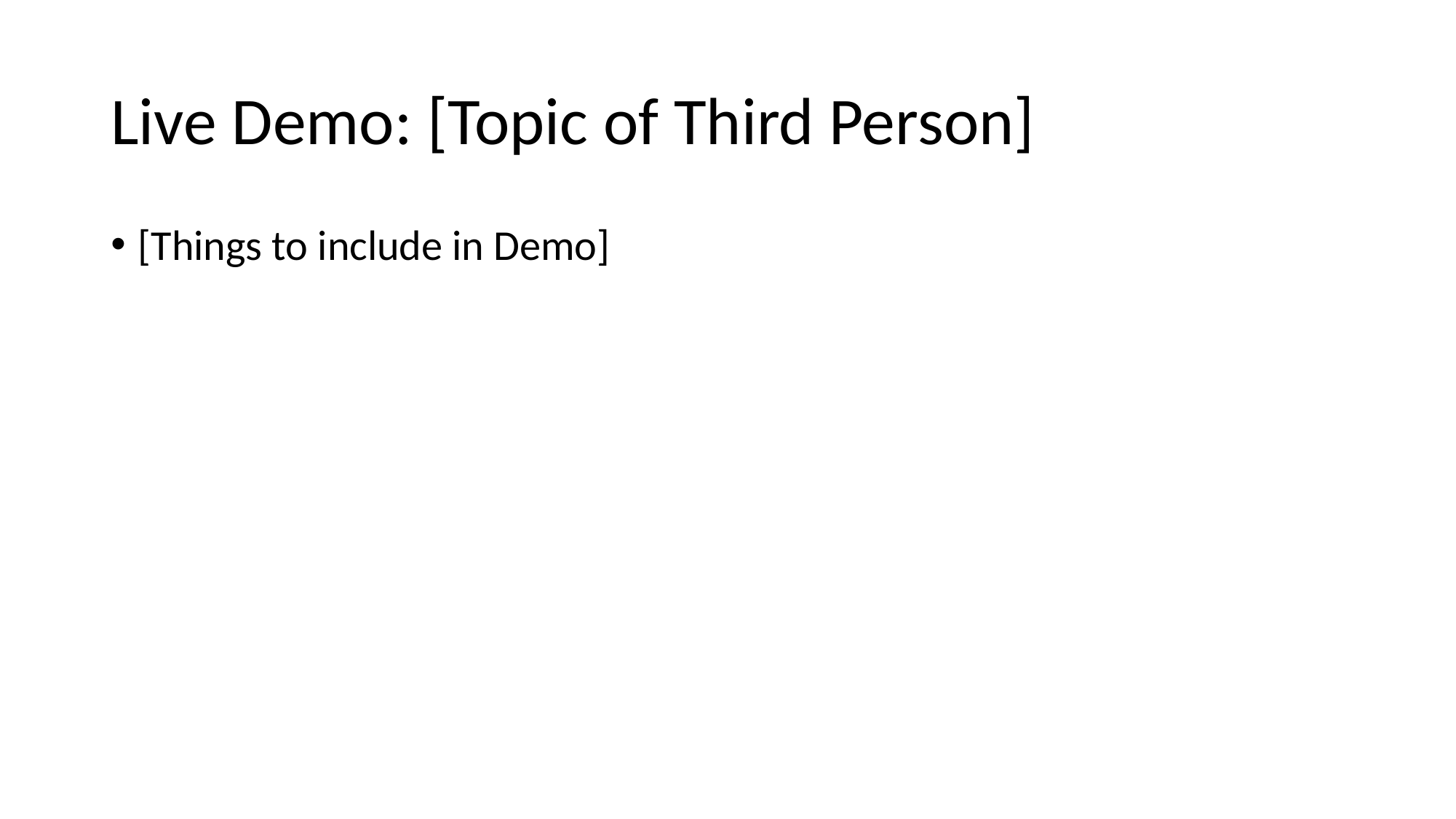

# Live Demo: [Topic of Third Person]
[Things to include in Demo]